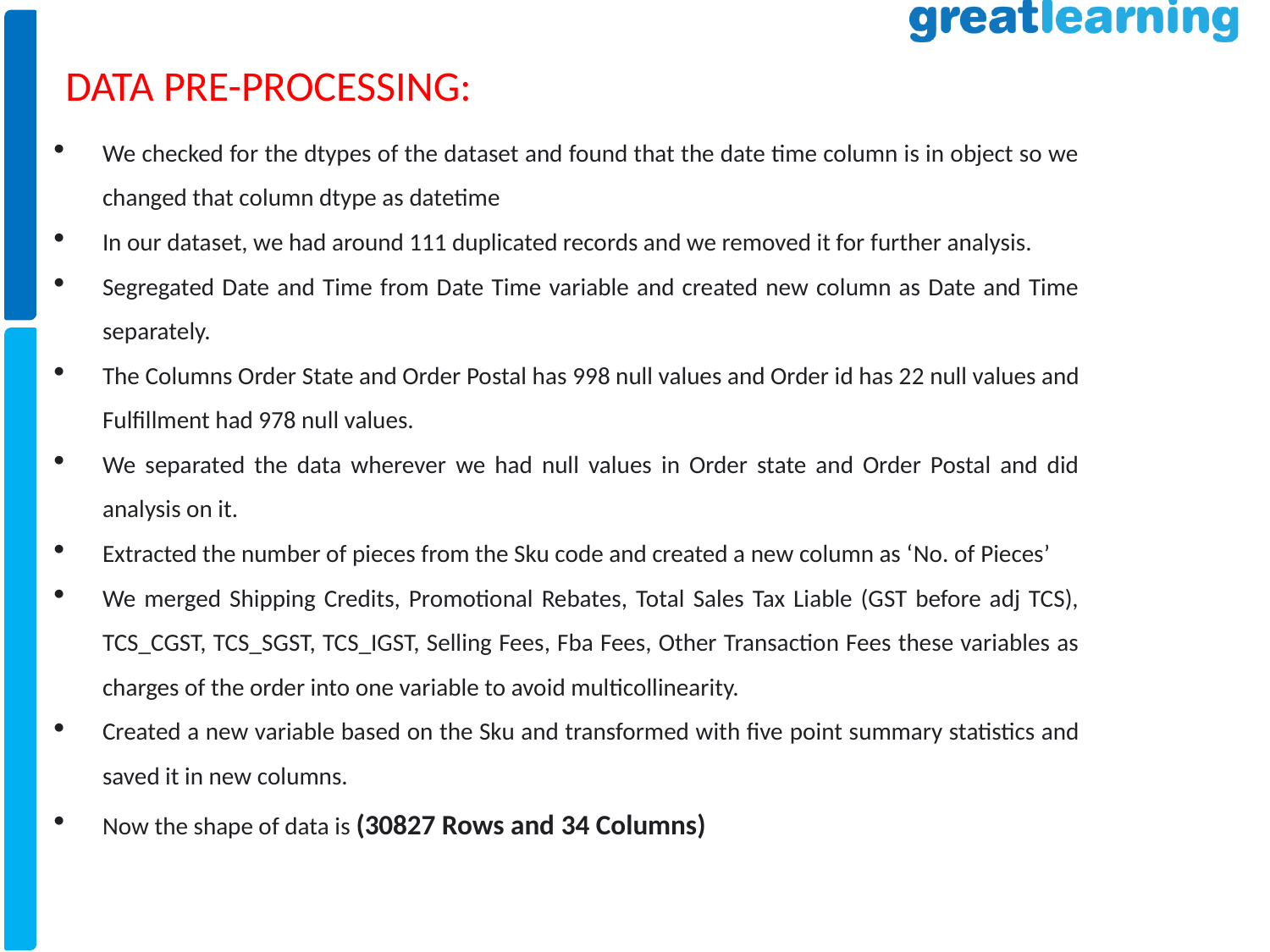

DATA PRE-PROCESSING:

We checked for the dtypes of the dataset and found that the date time column is in object so we changed that column dtype as datetime
In our dataset, we had around 111 duplicated records and we removed it for further analysis.
Segregated Date and Time from Date Time variable and created new column as Date and Time separately.
The Columns Order State and Order Postal has 998 null values and Order id has 22 null values and Fulfillment had 978 null values.
We separated the data wherever we had null values in Order state and Order Postal and did analysis on it.
Extracted the number of pieces from the Sku code and created a new column as ‘No. of Pieces’
We merged Shipping Credits, Promotional Rebates, Total Sales Tax Liable (GST before adj TCS), TCS_CGST, TCS_SGST, TCS_IGST, Selling Fees, Fba Fees, Other Transaction Fees these variables as charges of the order into one variable to avoid multicollinearity.
Created a new variable based on the Sku and transformed with five point summary statistics and saved it in new columns.
Now the shape of data is (30827 Rows and 34 Columns)